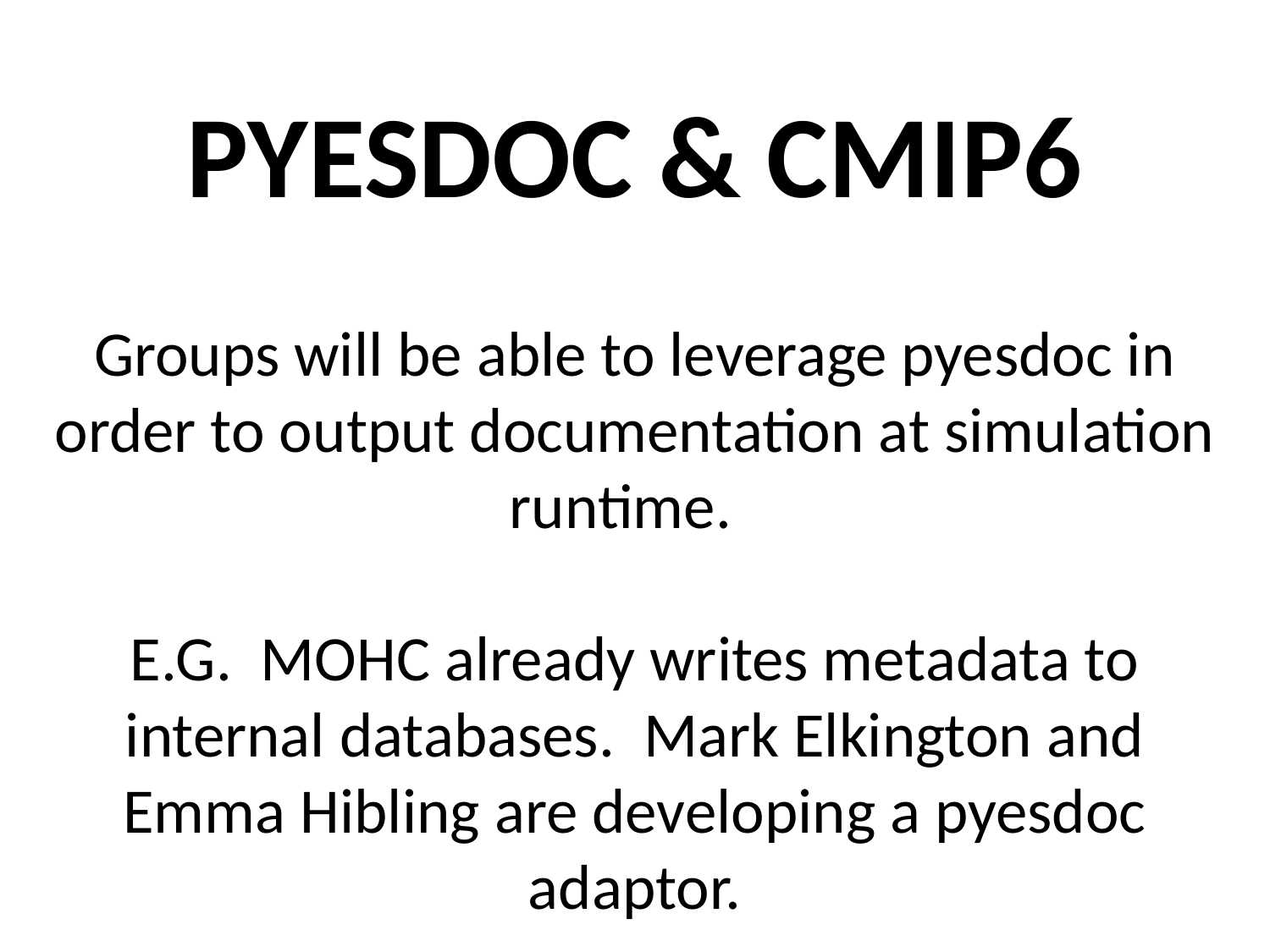

# PYESDOC & CMIP6
Groups will be able to leverage pyesdoc in order to output documentation at simulation runtime.

E.G.  MOHC already writes metadata to internal databases.  Mark Elkington and Emma Hibling are developing a pyesdoc adaptor.
12